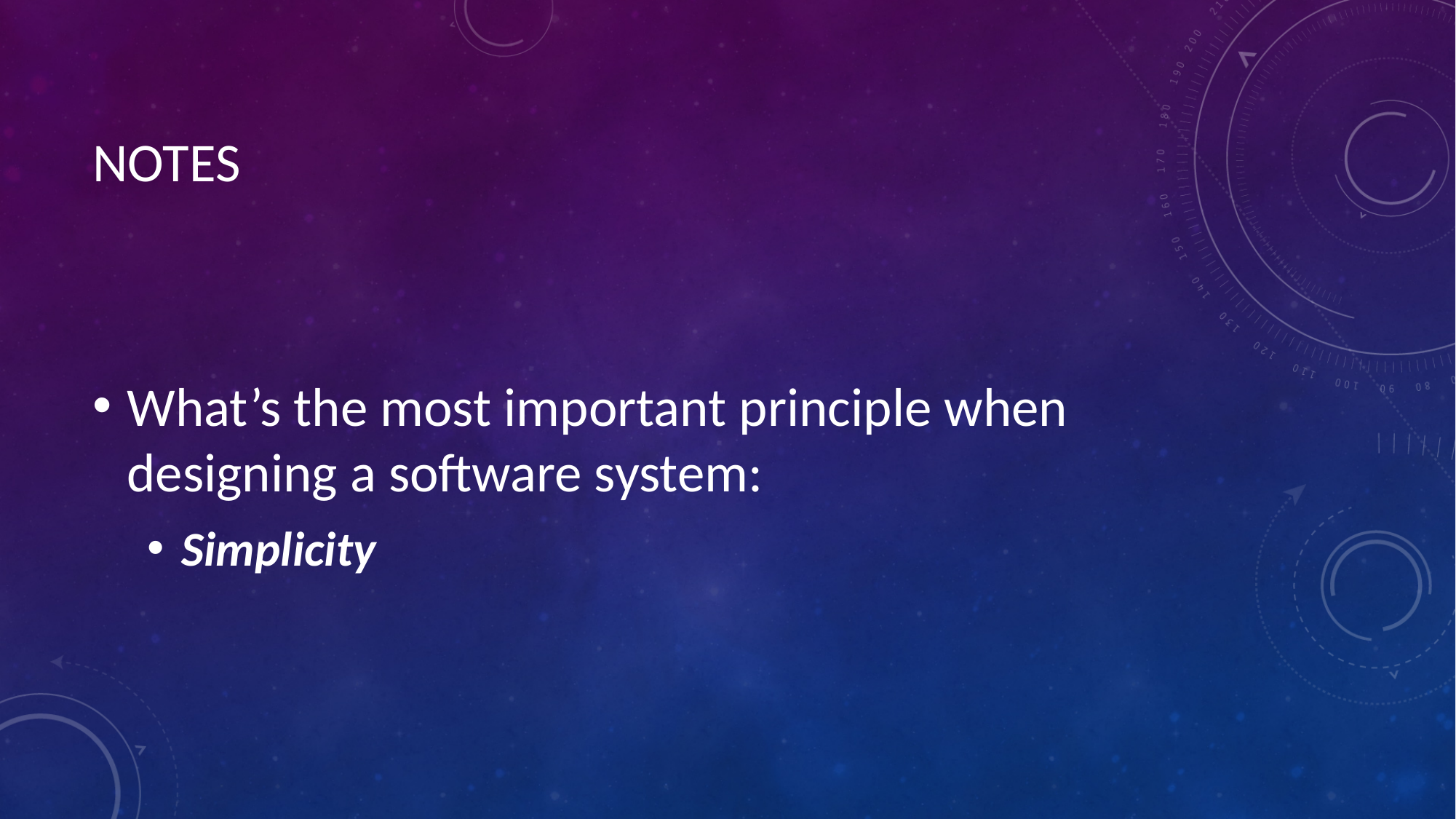

# Notes
What’s the most important principle when designing a software system:
Simplicity